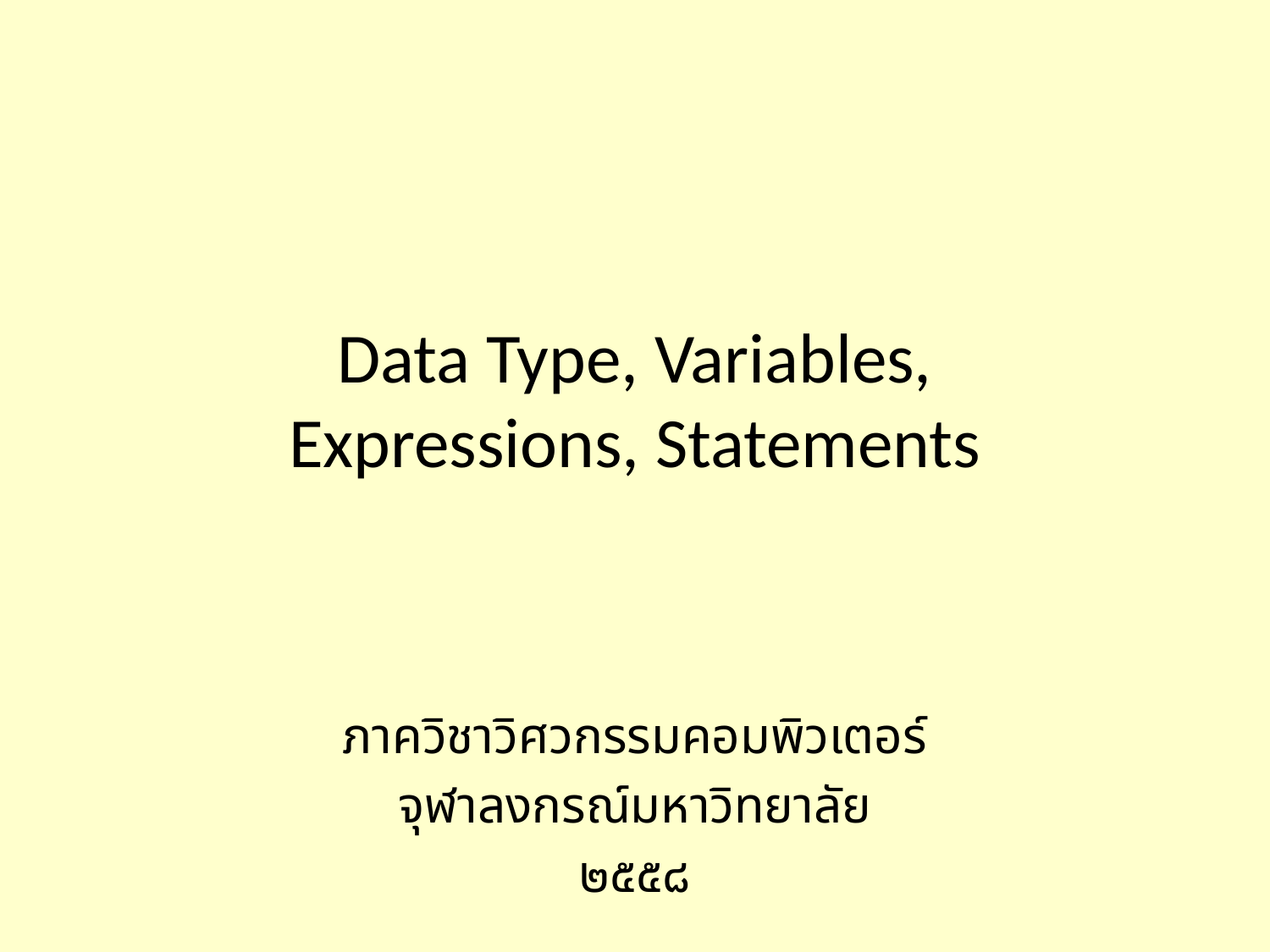

# Data Type, Variables, Expressions, Statements
ภาควิชาวิศวกรรมคอมพิวเตอร์
จุฬาลงกรณ์มหาวิทยาลัย
๒๕๕๘